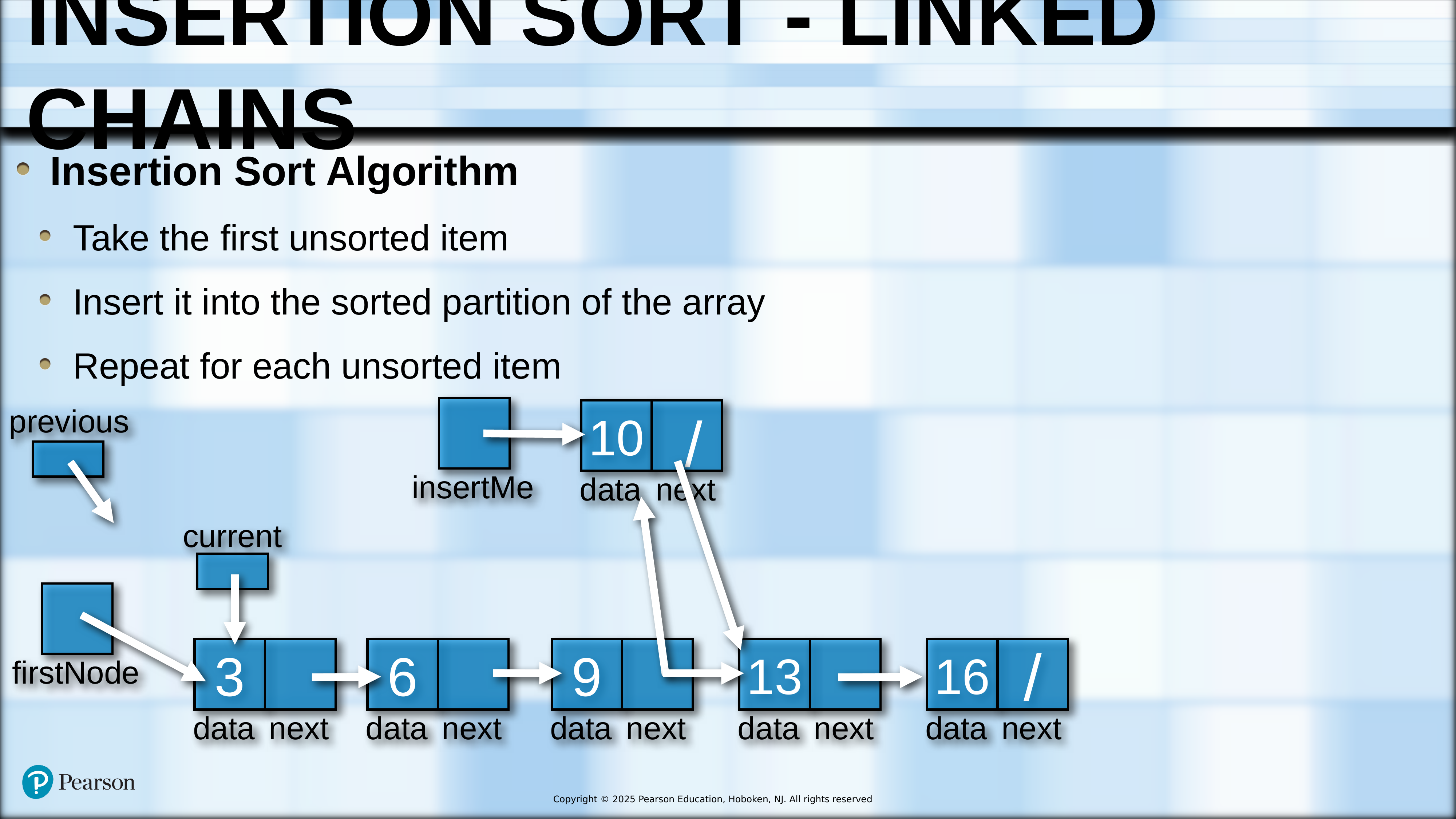

# Insertion Sort - Linked Chains
Insertion Sort Algorithm
Take the first unsorted item
Insert it into the sorted partition of the array
Repeat for each unsorted item

insertMe
previous

10

data
next
/

current

firstNode

3

data
next
6

data
next
9

data
next
13

data
next
16
/
data
next